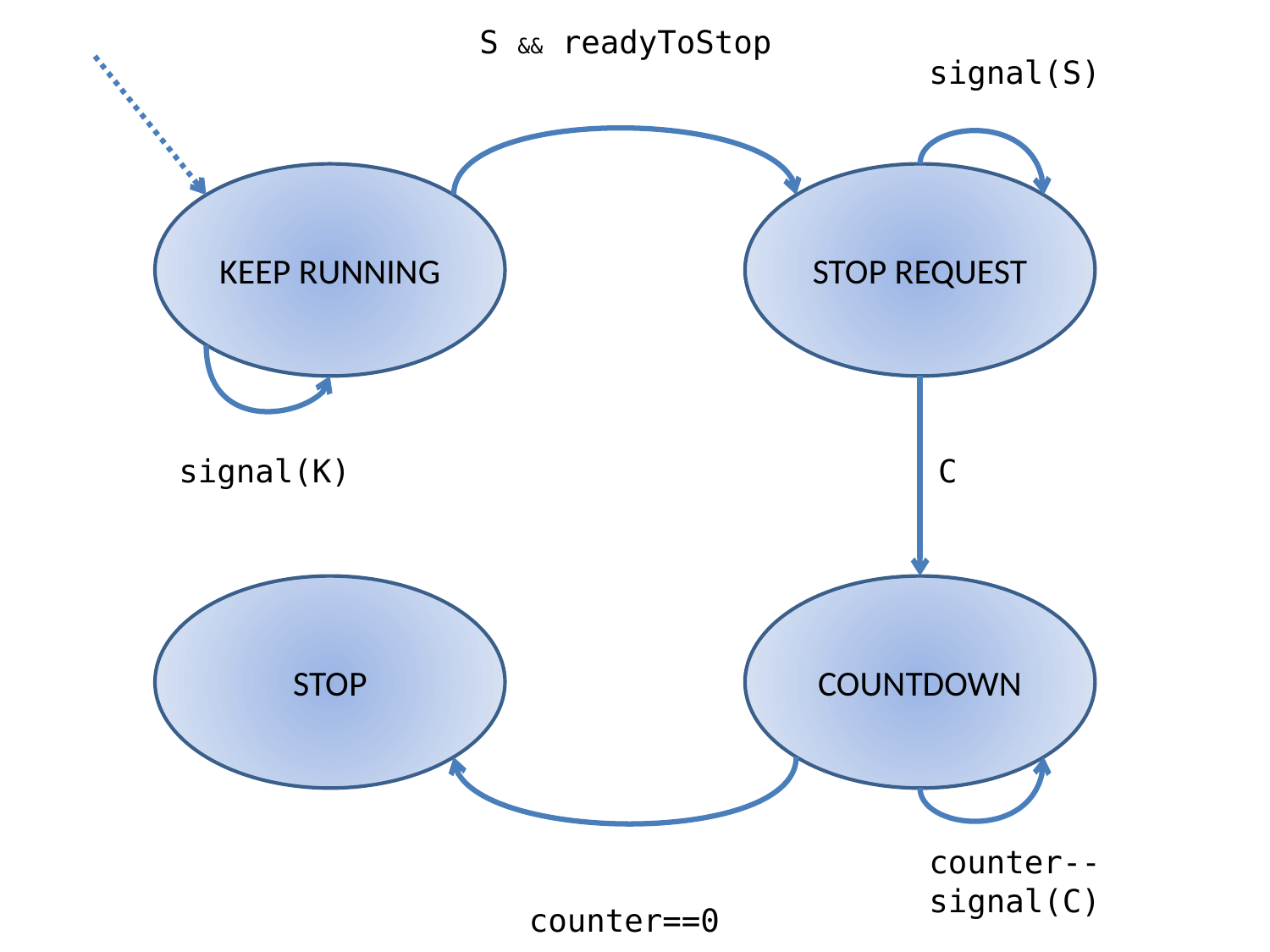

S && readyToStop
signal(S)
KEEP RUNNING
STOP REQUEST
signal(K)
C
STOP
COUNTDOWN
counter--
signal(C)
counter==0